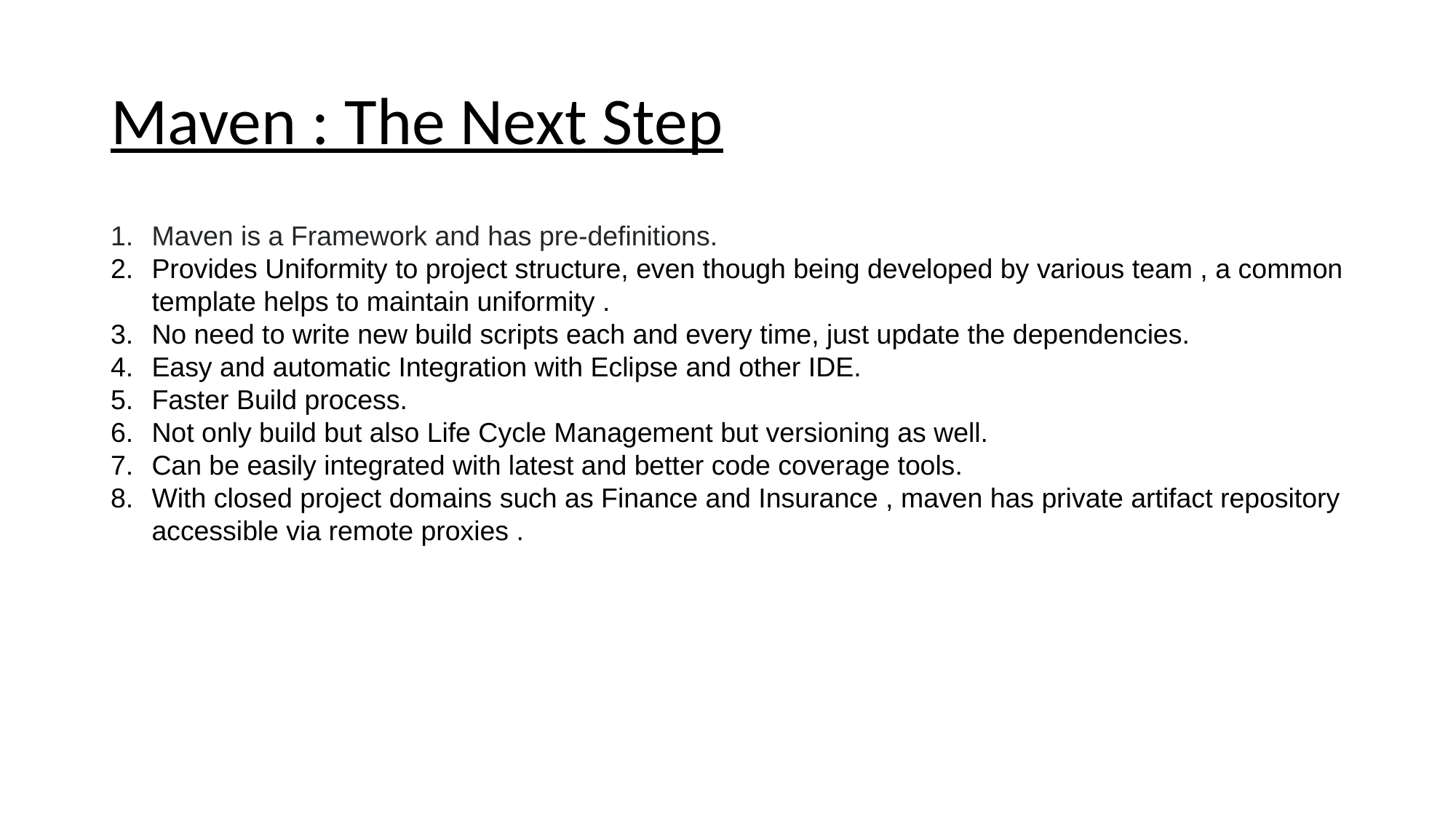

# Maven : The Next Step
Maven is a Framework and has pre-definitions.
Provides Uniformity to project structure, even though being developed by various team , a common template helps to maintain uniformity .
No need to write new build scripts each and every time, just update the dependencies.
Easy and automatic Integration with Eclipse and other IDE.
Faster Build process.
Not only build but also Life Cycle Management but versioning as well.
Can be easily integrated with latest and better code coverage tools.
With closed project domains such as Finance and Insurance , maven has private artifact repository accessible via remote proxies .